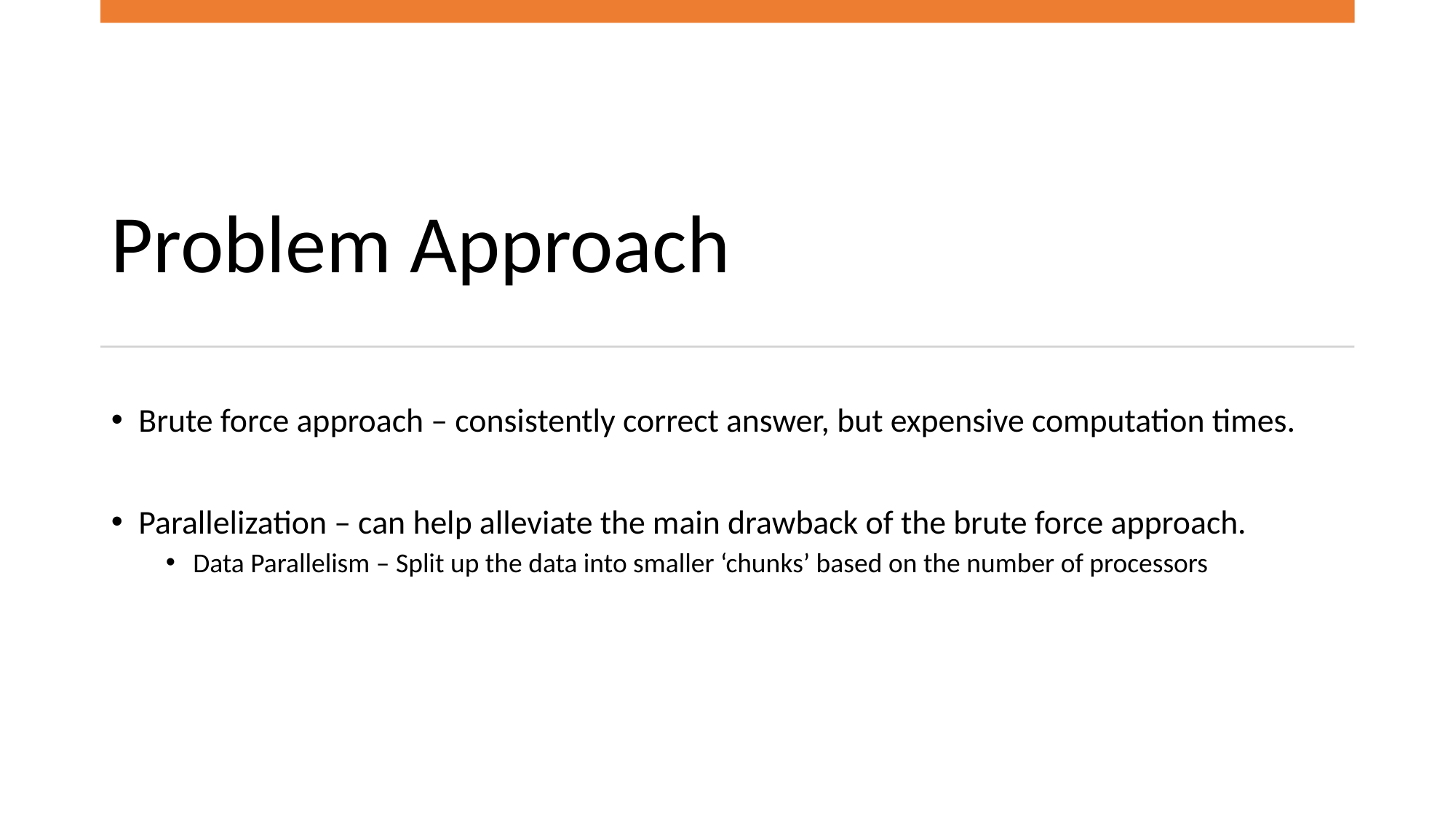

# Problem Approach

Brute force approach – consistently correct answer, but expensive computation times.

Parallelization – can help alleviate the main drawback of the brute force approach.
Data Parallelism – Split up the data into smaller ‘chunks’ based on the number of processors